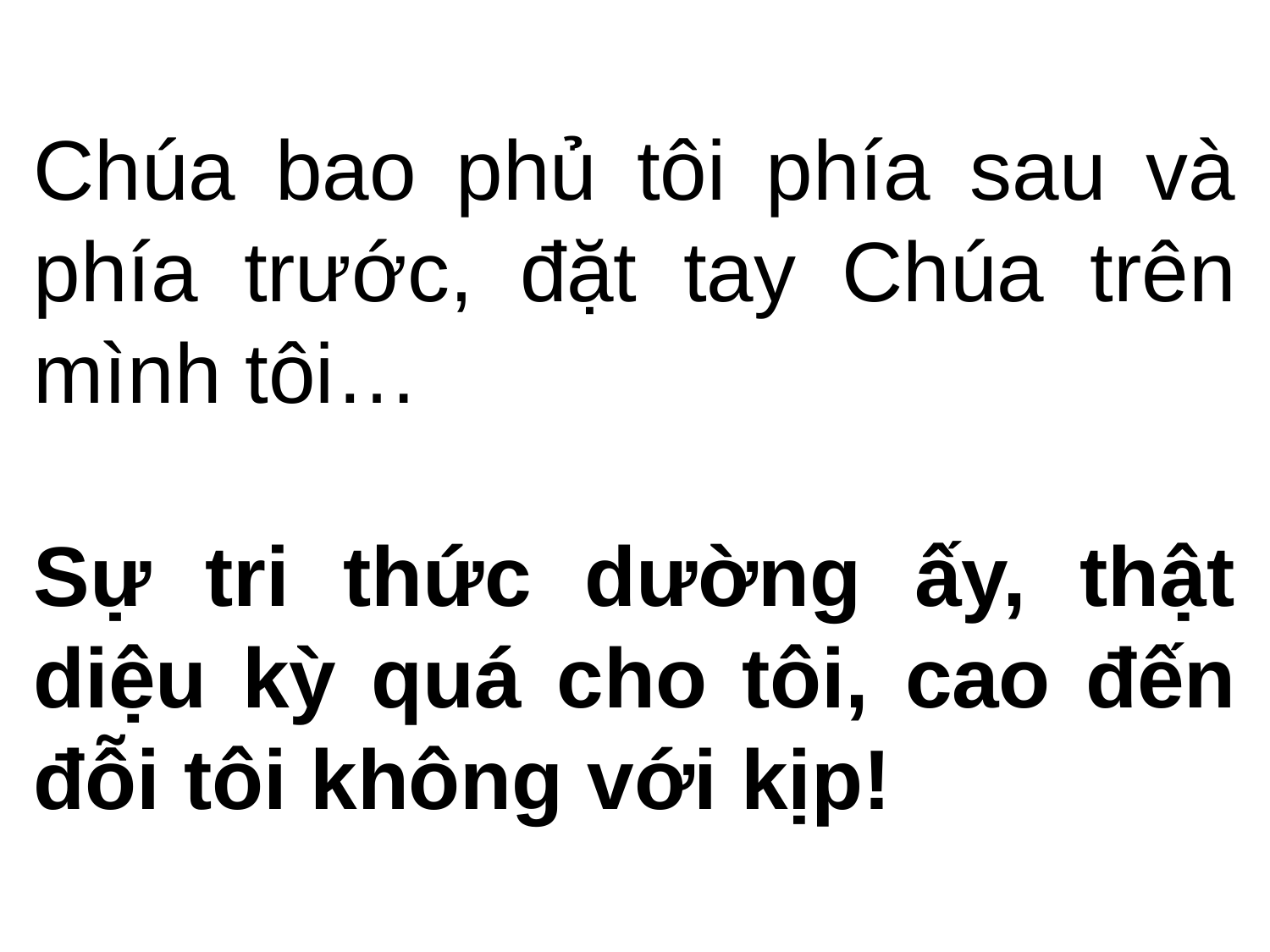

Chúa bao phủ tôi phía sau và phía trước, đặt tay Chúa trên mình tôi…

Sự tri thức dường ấy, thật diệu kỳ quá cho tôi, cao đến đỗi tôi không với kịp!